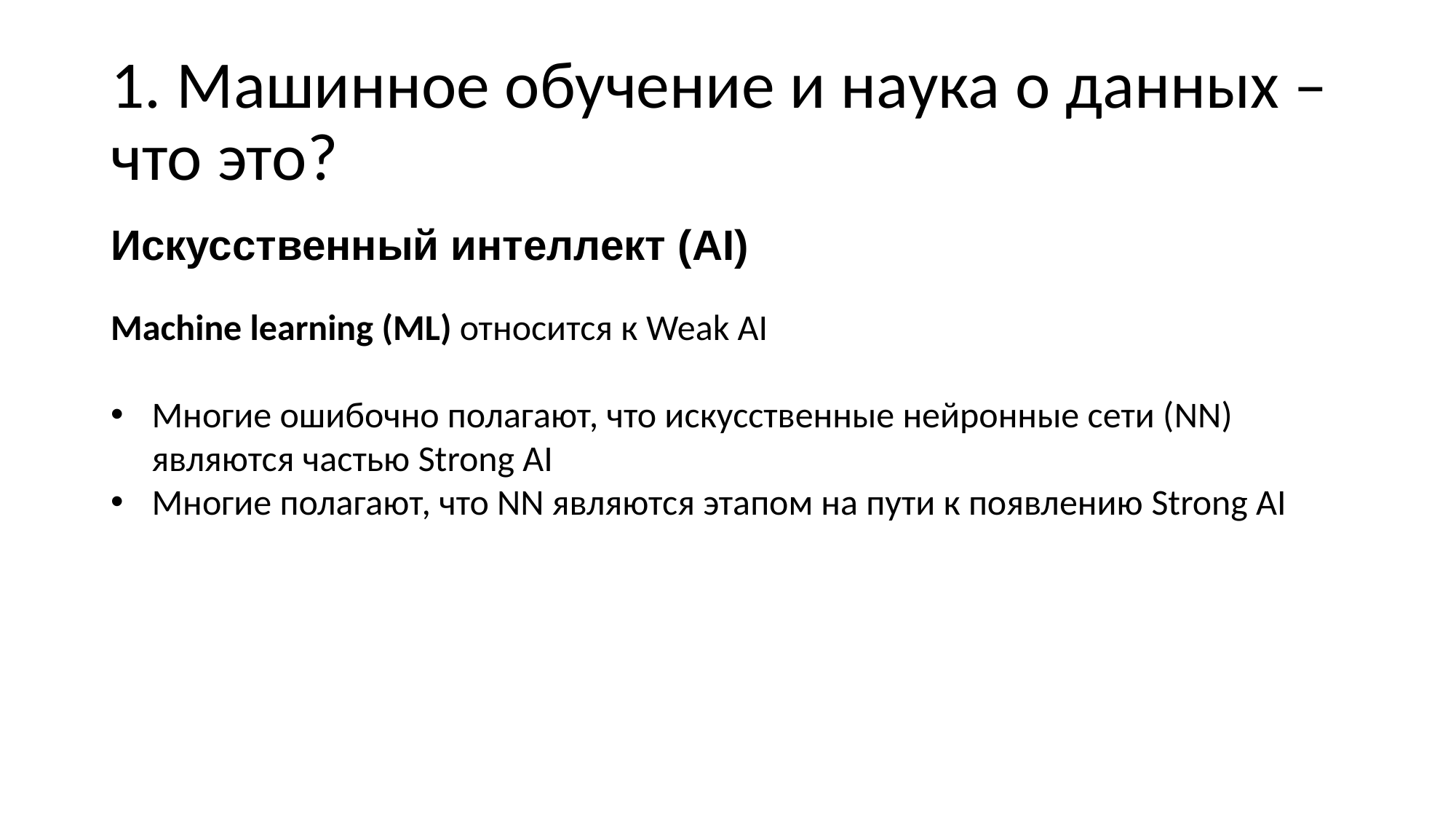

# 1. Машинное обучение и наука о данных – что это?
Искусственный интеллект (AI)

Machine learning (ML) относится к Weak AI

Многие ошибочно полагают, что искусственные нейронные сети (NN) являются частью Strong AI
Многие полагают, что NN являются этапом на пути к появлению Strong AI